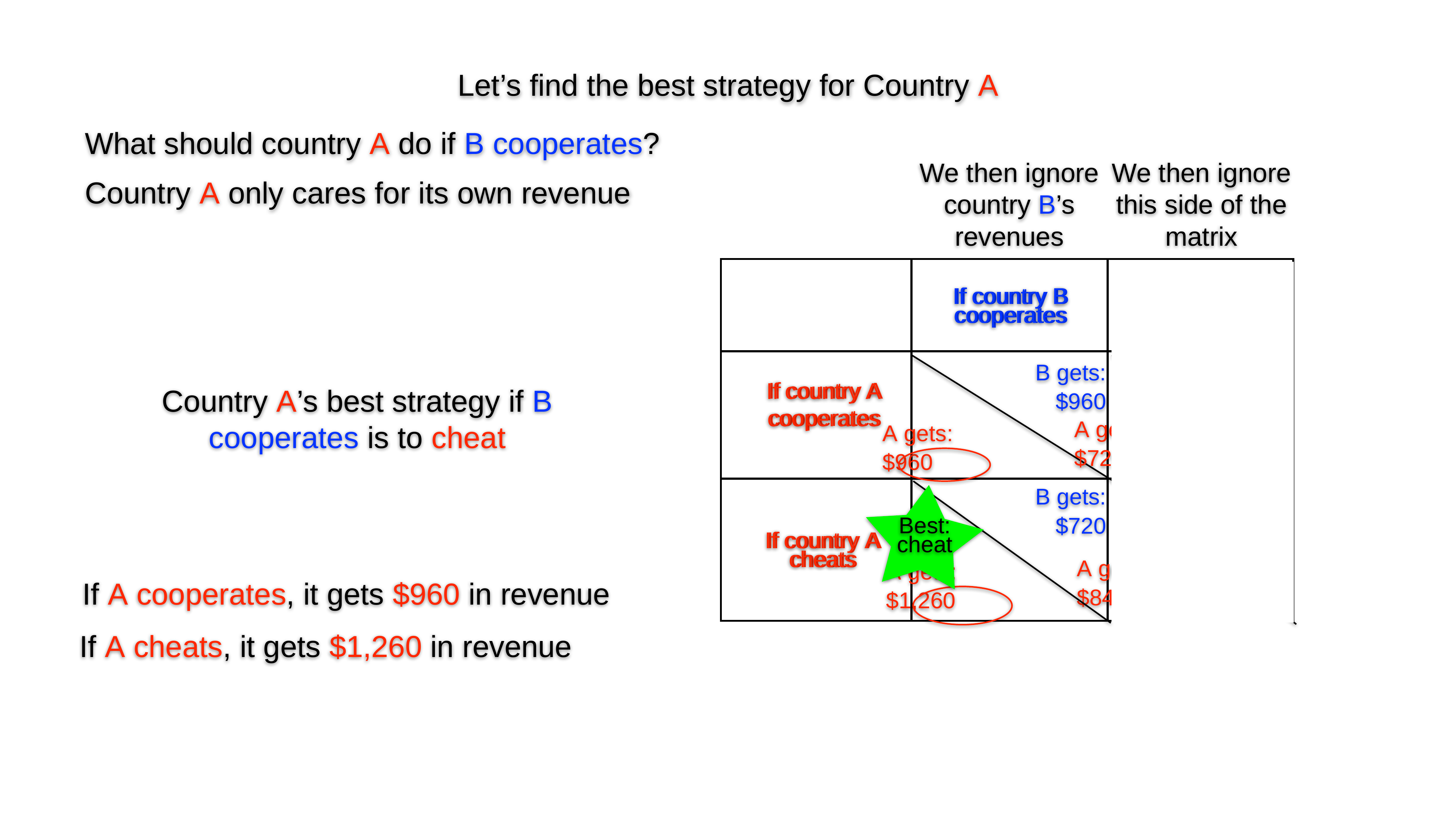

Let’s find the best strategy for Country A
What should country A do if B cooperates?
We then ignore country B’s revenues
We then ignore this side of the matrix
Country A only cares for its own revenue
|  |  |  |
| --- | --- | --- |
|  |  |  |
|  |  |  |

If country B cooperates
If country B cheats
If country B cheats
If country B cooperates
B gets:
$960
B gets:
$1,260

If country A cooperates
If country A cooperates
Country A’s best strategy if B cooperates is to cheat
A gets:
$720
A gets:
$960

Best: cheat
B gets:
$720
B gets:
$840

If country A cheats
If country A cheats
A gets:
$840
A gets:
$1,260
If A cooperates, it gets $960 in revenue

If A cheats, it gets $1,260 in revenue